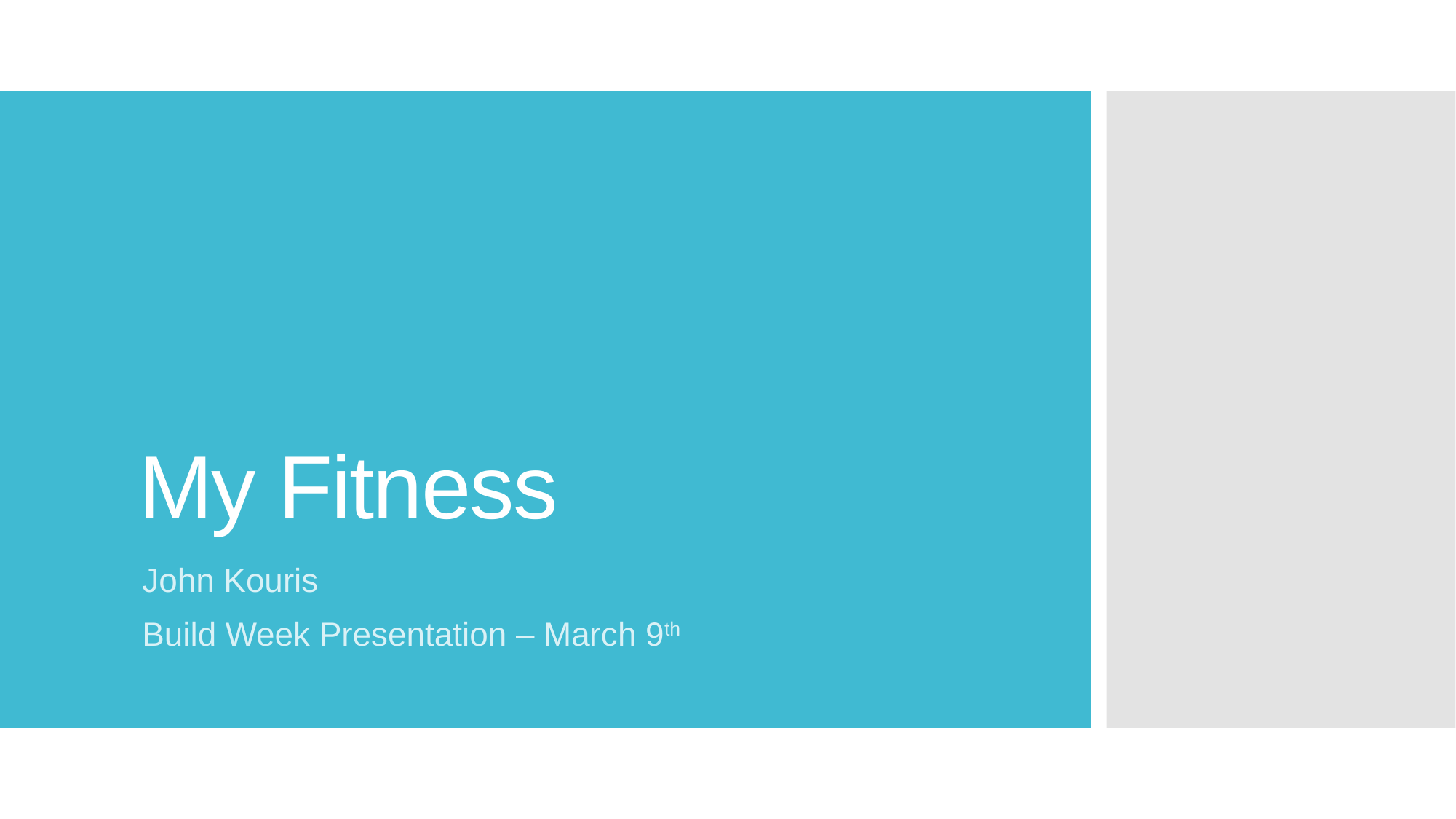

# My Fitness
John Kouris
Build Week Presentation – March 9th